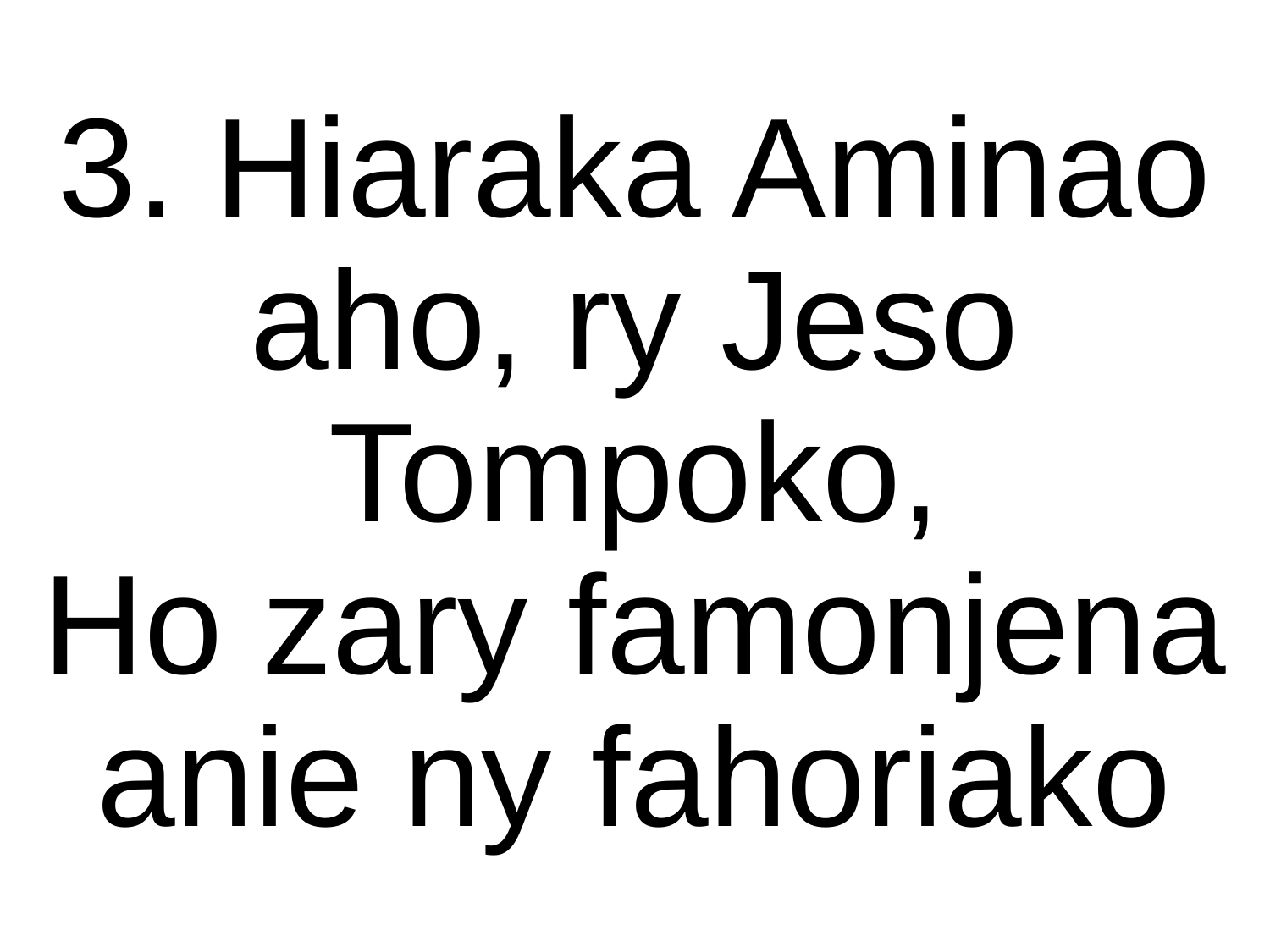

3. Hiaraka Aminao aho, ry Jeso
Tompoko,
Ho zary famonjena anie ny fahoriako